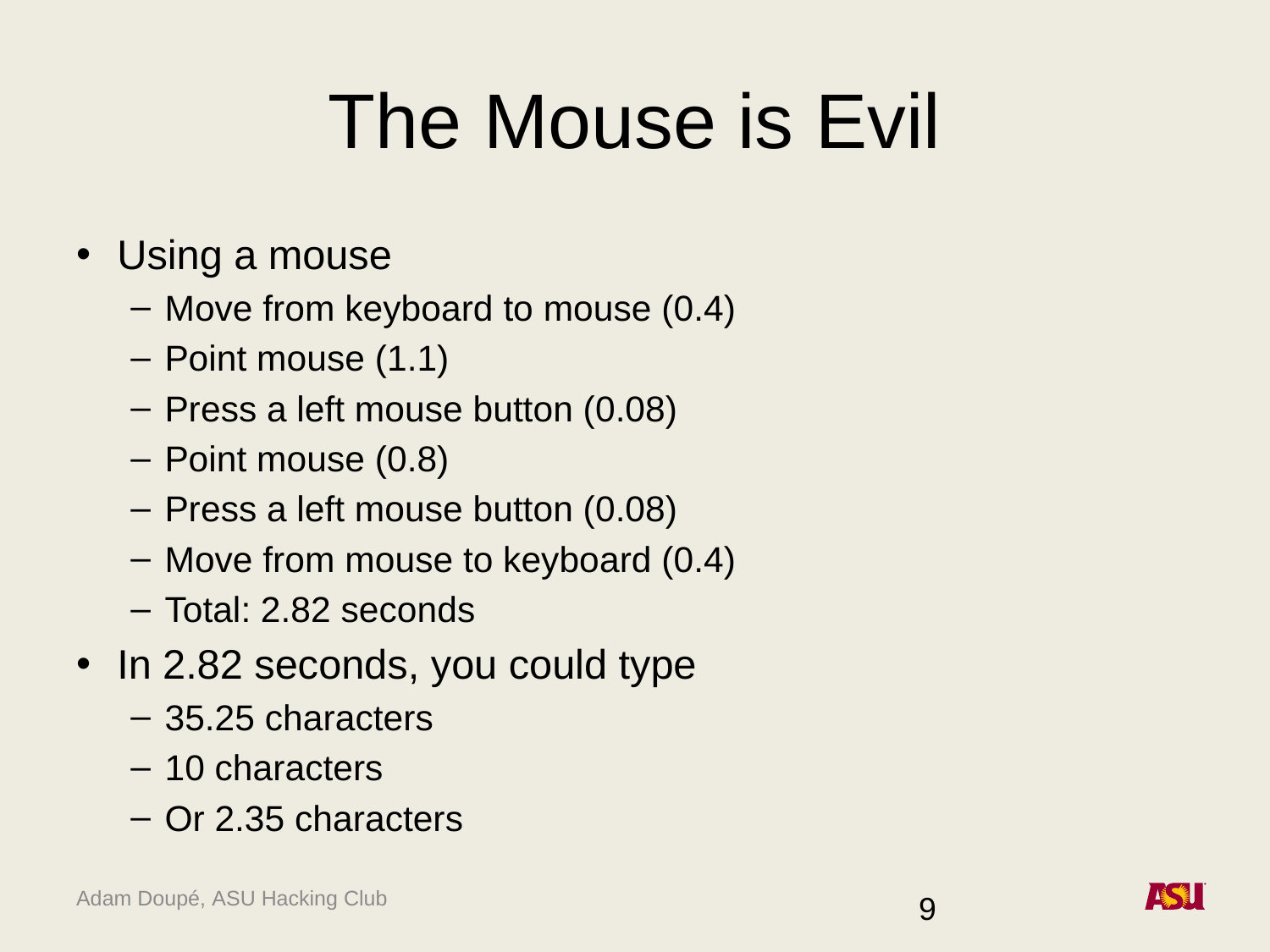

# The Mouse is Evil
Using a mouse
Move from keyboard to mouse (0.4)
Point mouse (1.1)
Press a left mouse button (0.08)
Point mouse (0.8)
Press a left mouse button (0.08)
Move from mouse to keyboard (0.4)
Total: 2.82 seconds
In 2.82 seconds, you could type
35.25 characters
10 characters
Or 2.35 characters

9